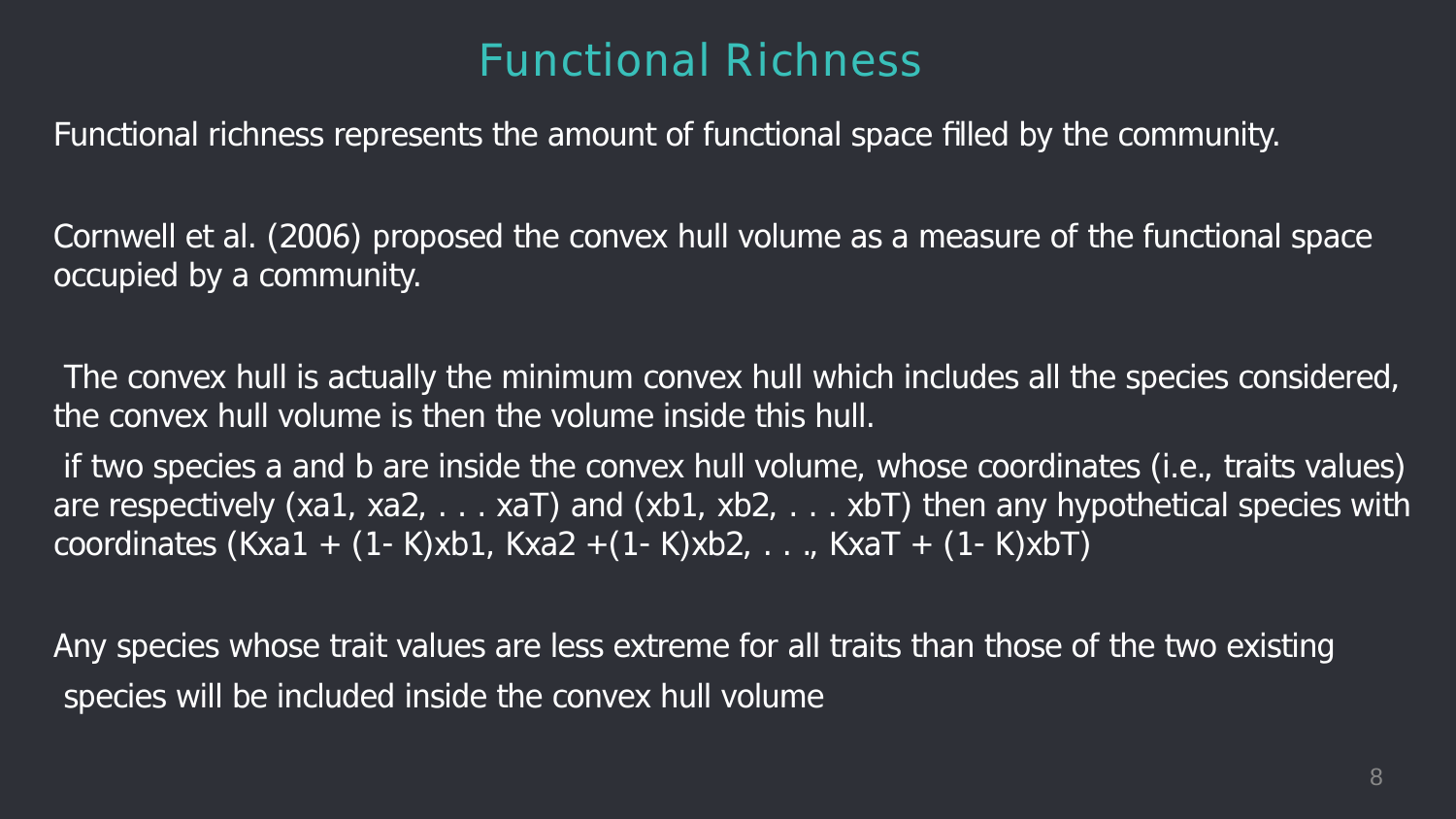

# Functional Richness
Functional richness represents the amount of functional space filled by the community.

Cornwell et al. (2006) proposed the convex hull volume as a measure of the functional space occupied by a community.

 The convex hull is actually the minimum convex hull which includes all the species considered, the convex hull volume is then the volume inside this hull.
 if two species a and b are inside the convex hull volume, whose coordinates (i.e., traits values) are respectively (xa1, xa2, . . . xaT) and (xb1, xb2, . . . xbT) then any hypothetical species with coordinates (Kxa1 + (1- K)xb1, Kxa2 +(1- K)xb2, . . ., KxaT + (1- K)xbT)

Any species whose trait values are less extreme for all traits than those of the two existing
 species will be included inside the convex hull volume

8